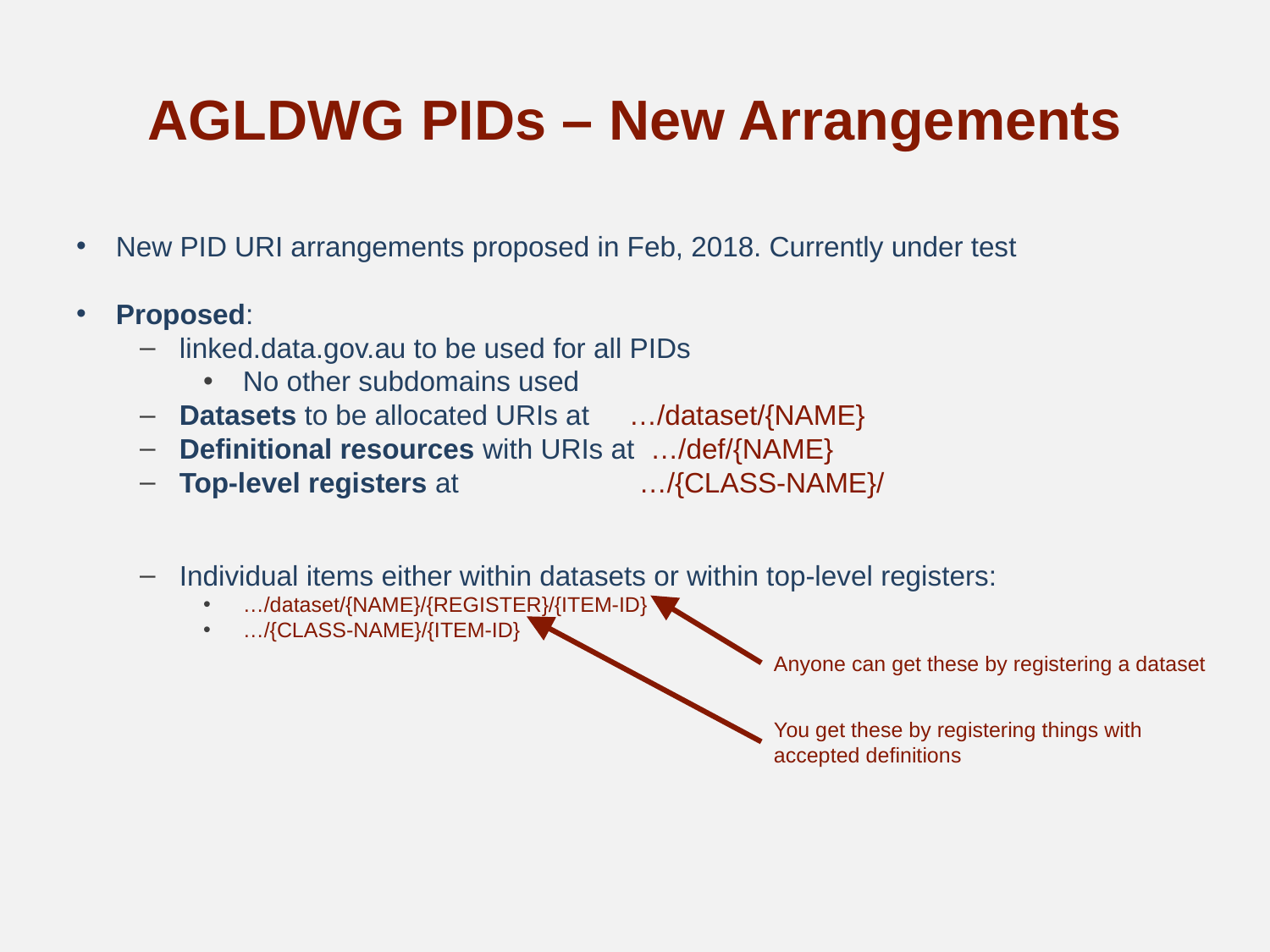

# AGLDWG PIDs – New Arrangements
New PID URI arrangements proposed in Feb, 2018. Currently under test

Proposed:
linked.data.gov.au to be used for all PIDs
No other subdomains used
Datasets to be allocated URIs at     …/dataset/{NAME}
Definitional resources with URIs at  …/def/{NAME}
Top-level registers at                       …/{CLASS-NAME}/

Individual items either within datasets or within top-level registers:
…/dataset/{NAME}/{REGISTER}/{ITEM-ID}
…/{CLASS-NAME}/{ITEM-ID}

Anyone can get these by registering a dataset
You get these by registering things with accepted definitions